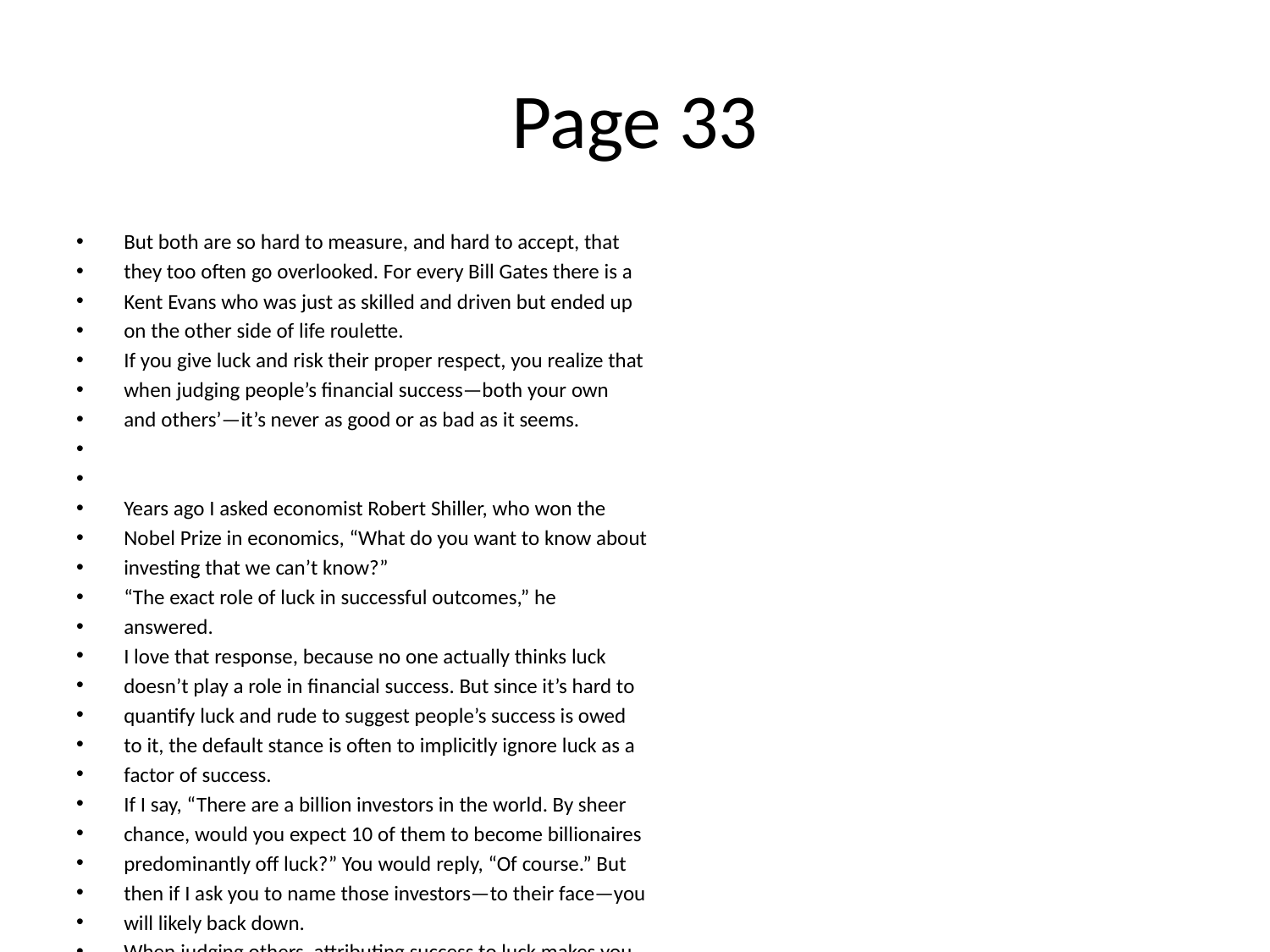

# Page 33
But both are so hard to measure, and hard to accept, that
they too often go overlooked. For every Bill Gates there is a
Kent Evans who was just as skilled and driven but ended up
on the other side of life roulette.
If you give luck and risk their proper respect, you realize that
when judging people’s ﬁnancial success—both your own
and others’—it’s never as good or as bad as it seems.

Years ago I asked economist Robert Shiller, who won the
Nobel Prize in economics, “What do you want to know about
investing that we can’t know?”
“The exact role of luck in successful outcomes,” he
answered.
I love that response, because no one actually thinks luck
doesn’t play a role in ﬁnancial success. But since it’s hard to
quantify luck and rude to suggest people’s success is owed
to it, the default stance is often to implicitly ignore luck as a
factor of success.
If I say, “There are a billion investors in the world. By sheer
chance, would you expect 10 of them to become billionaires
predominantly oﬀ luck?” You would reply, “Of course.” But
then if I ask you to name those investors—to their face—you
will likely back down.
When judging others, attributing success to luck makes you
look jealous and mean, even if we know it exists. And when
judging yourself, attributing success to luck can be too
demoralizing to accept.